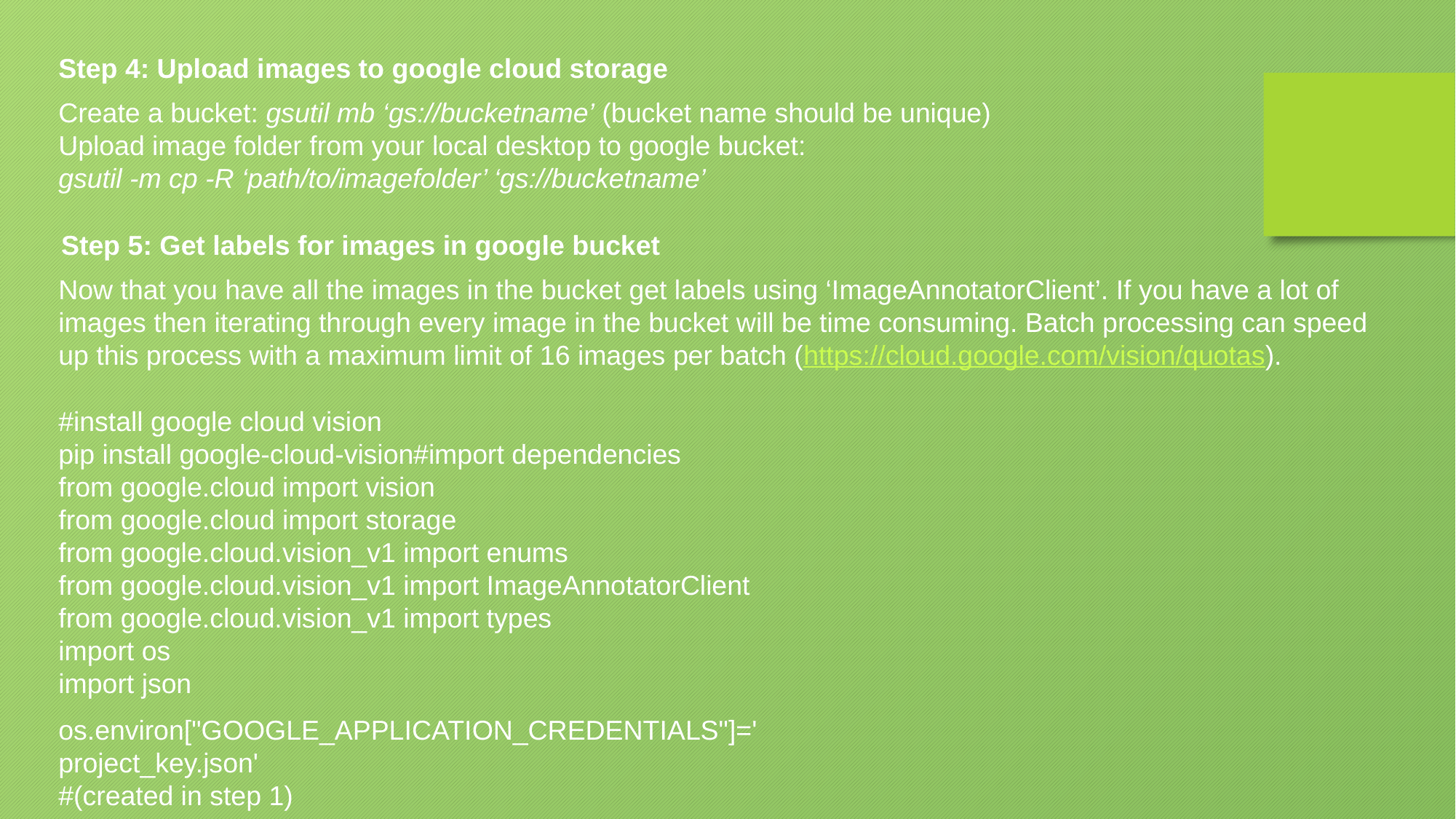

Step 4: Upload images to google cloud storage
Create a bucket: gsutil mb ‘gs://bucketname’ (bucket name should be unique)
Upload image folder from your local desktop to google bucket:
gsutil -m cp -R ‘path/to/imagefolder’ ‘gs://bucketname’
Step 5: Get labels for images in google bucket
Now that you have all the images in the bucket get labels using ‘ImageAnnotatorClient’. If you have a lot of images then iterating through every image in the bucket will be time consuming. Batch processing can speed up this process with a maximum limit of 16 images per batch (https://cloud.google.com/vision/quotas).
#install google cloud vision
pip install google-cloud-vision#import dependencies
from google.cloud import vision
from google.cloud import storage
from google.cloud.vision_v1 import enums
from google.cloud.vision_v1 import ImageAnnotatorClient
from google.cloud.vision_v1 import types
import os
import json
os.environ["GOOGLE_APPLICATION_CREDENTIALS"]='project_key.json'
#(created in step 1)